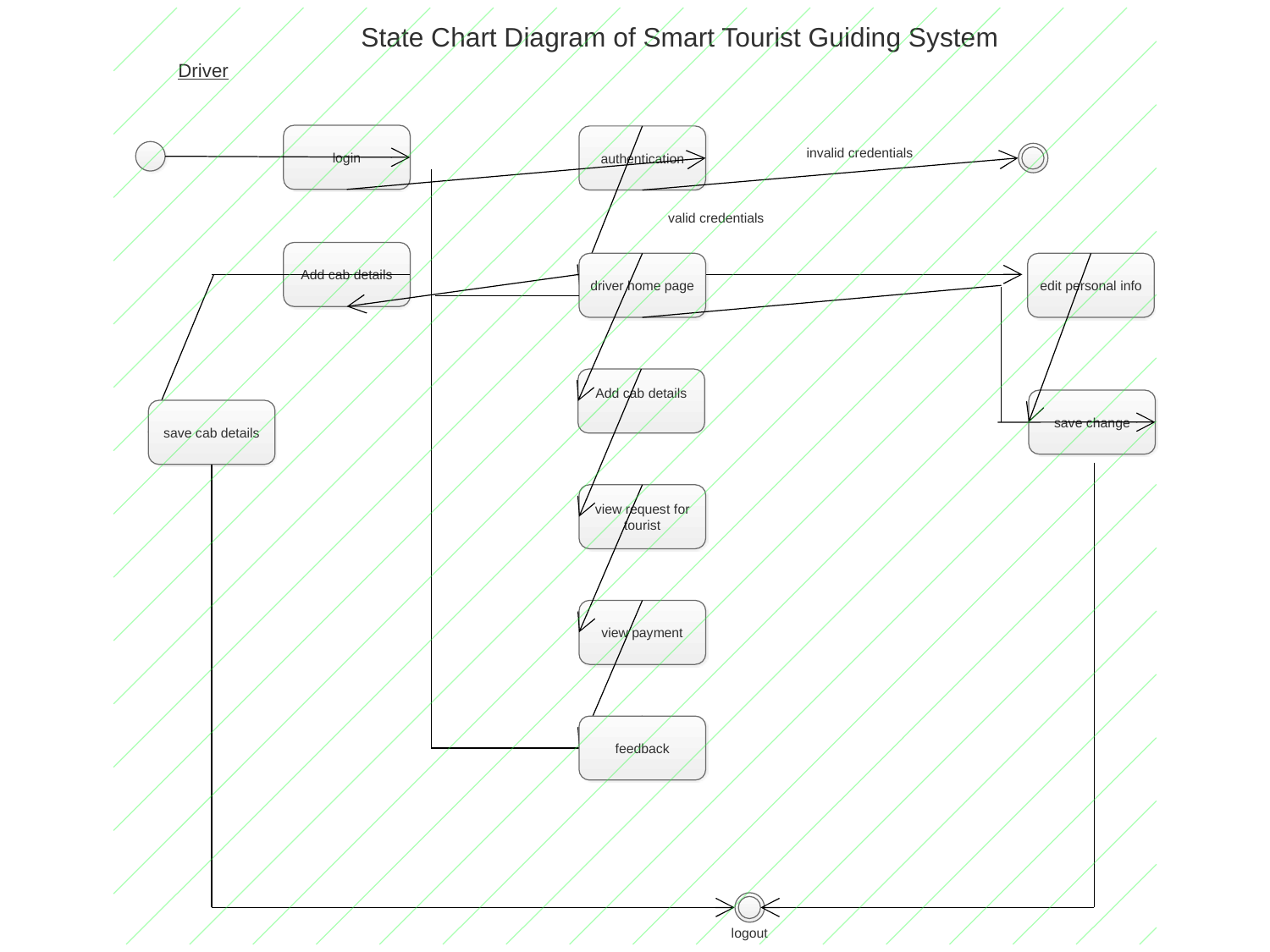

State Chart Diagram of Smart Tourist Guiding System

Driver

login
authentication

invalid credentials

valid credentials

Add cab details
driver home page
edit personal info

Add cab details

save change
save cab details

view request for tourist

view payment

feedback

logout